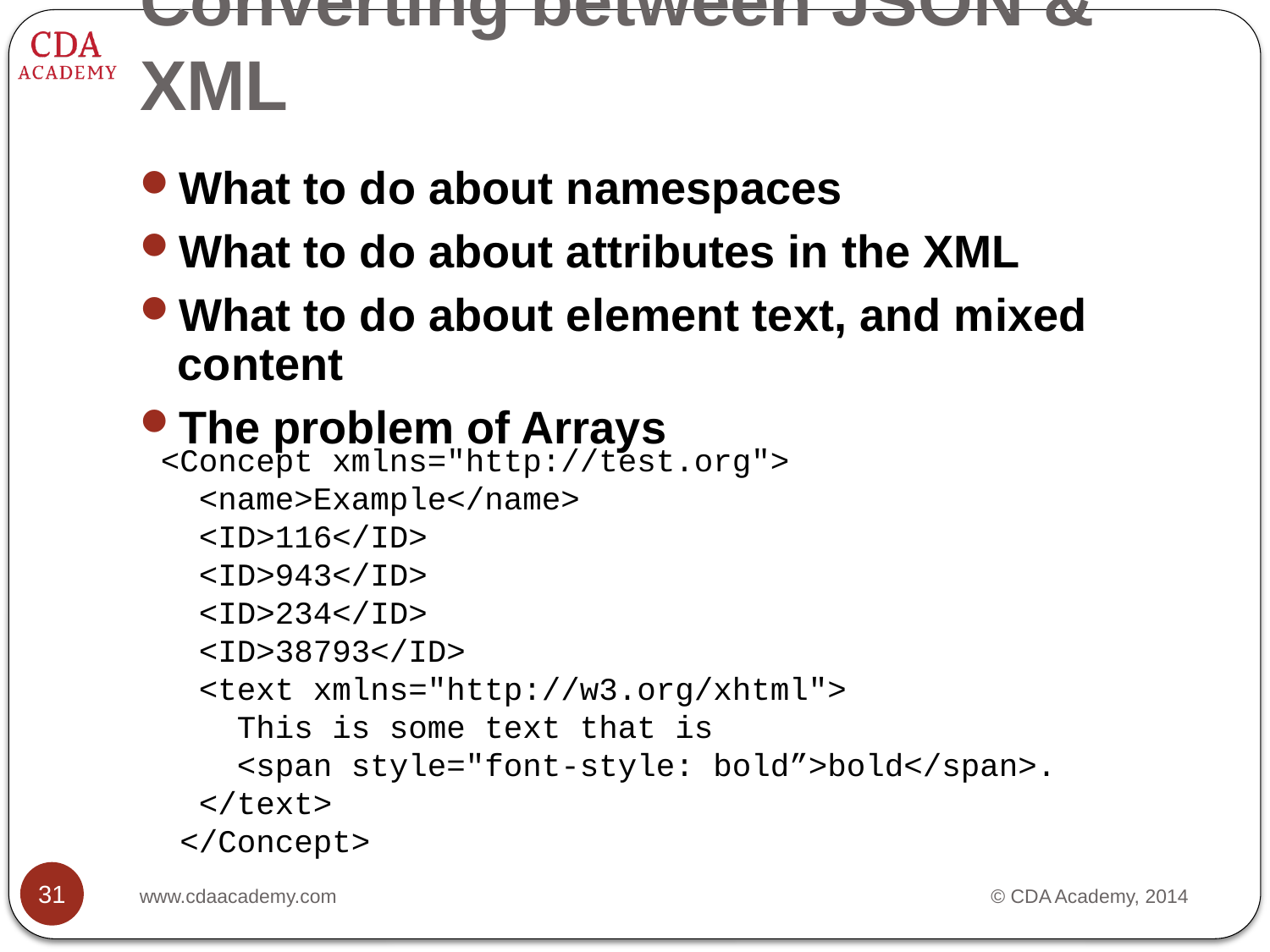

# Converting between JSON & XML
What to do about namespaces
What to do about attributes in the XML
What to do about element text, and mixed content
The problem of Arrays
<Concept xmlns="http://test.org">
  <name>Example</name>
  <ID>116</ID>
  <ID>943</ID>
  <ID>234</ID>
  <ID>38793</ID>
  <text xmlns="http://w3.org/xhtml">
    This is some text that is
    <span style="font-style: bold”>bold</span>.
  </text>
 </Concept>
31
www.cdaacademy.com
© CDA Academy, 2014